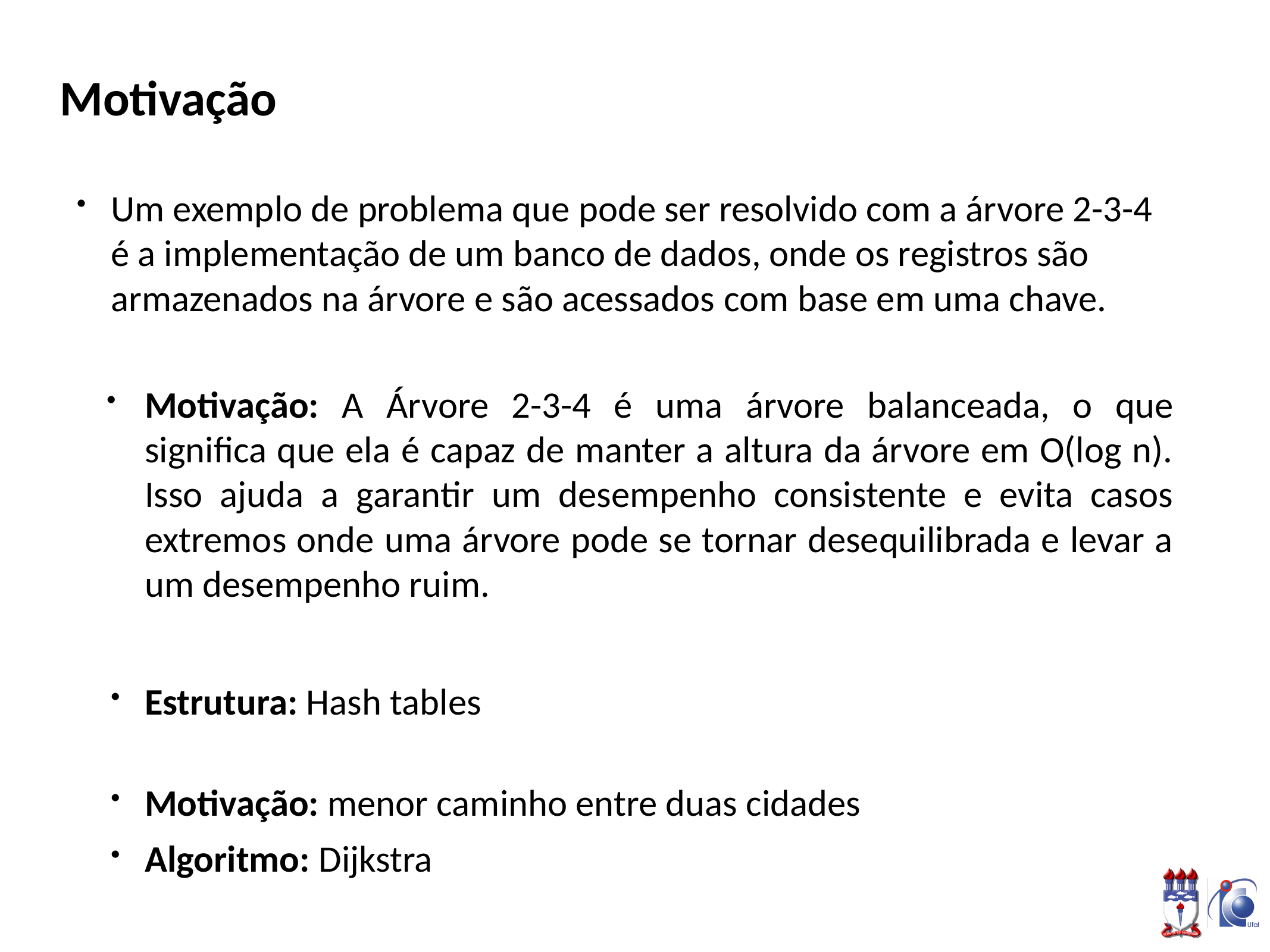

# Motivação
Um exemplo de problema que pode ser resolvido com a árvore 2-3-4 é a implementação de um banco de dados, onde os registros são armazenados na árvore e são acessados ​​com base em uma chave.
Motivação: A Árvore 2-3-4 é uma árvore balanceada, o que significa que ela é capaz de manter a altura da árvore em O(log n). Isso ajuda a garantir um desempenho consistente e evita casos extremos onde uma árvore pode se tornar desequilibrada e levar a um desempenho ruim.

Estrutura: Hash tables
Motivação: menor caminho entre duas cidades
Algoritmo: Dijkstra